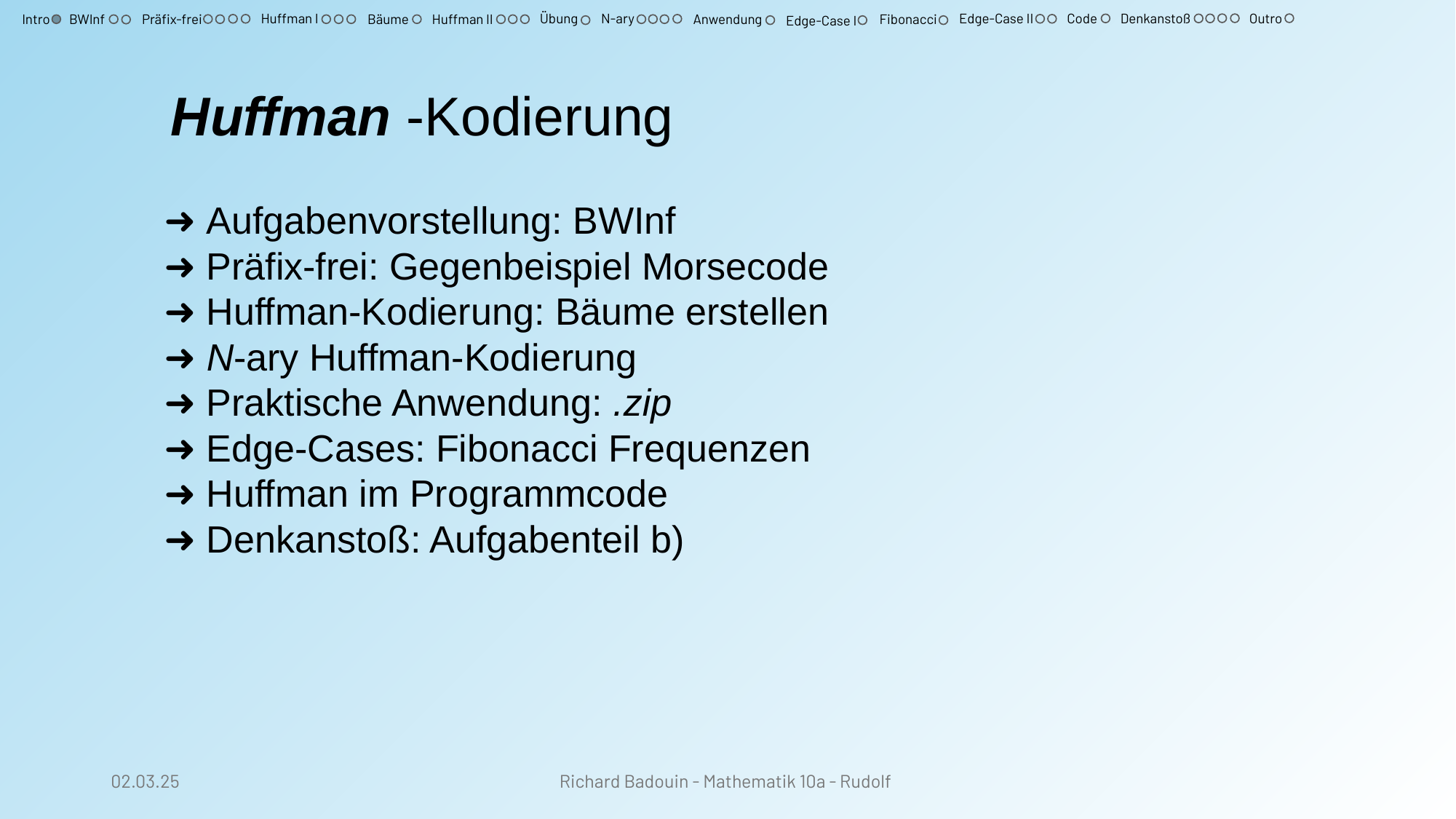

# Huffman -Kodierung
Outro
Huffman I
Übung
N-ary
Edge-Case II
Code
Denkanstoß
Intro
BWInf
Präfix-frei
Bäume
Huffman II
Anwendung
Fibonacci
Edge-Case I

➜ Aufgabenvorstellung: BWInf
➜ Präfix-frei: Gegenbeispiel Morsecode
➜ Huffman-Kodierung: Bäume erstellen
➜ N-ary Huffman-Kodierung
➜ Praktische Anwendung: .zip
➜ Edge-Cases: Fibonacci Frequenzen
➜ Huffman im Programmcode
➜ Denkanstoß: Aufgabenteil b)

02.03.25
Richard Badouin - Mathematik 10a - Rudolf